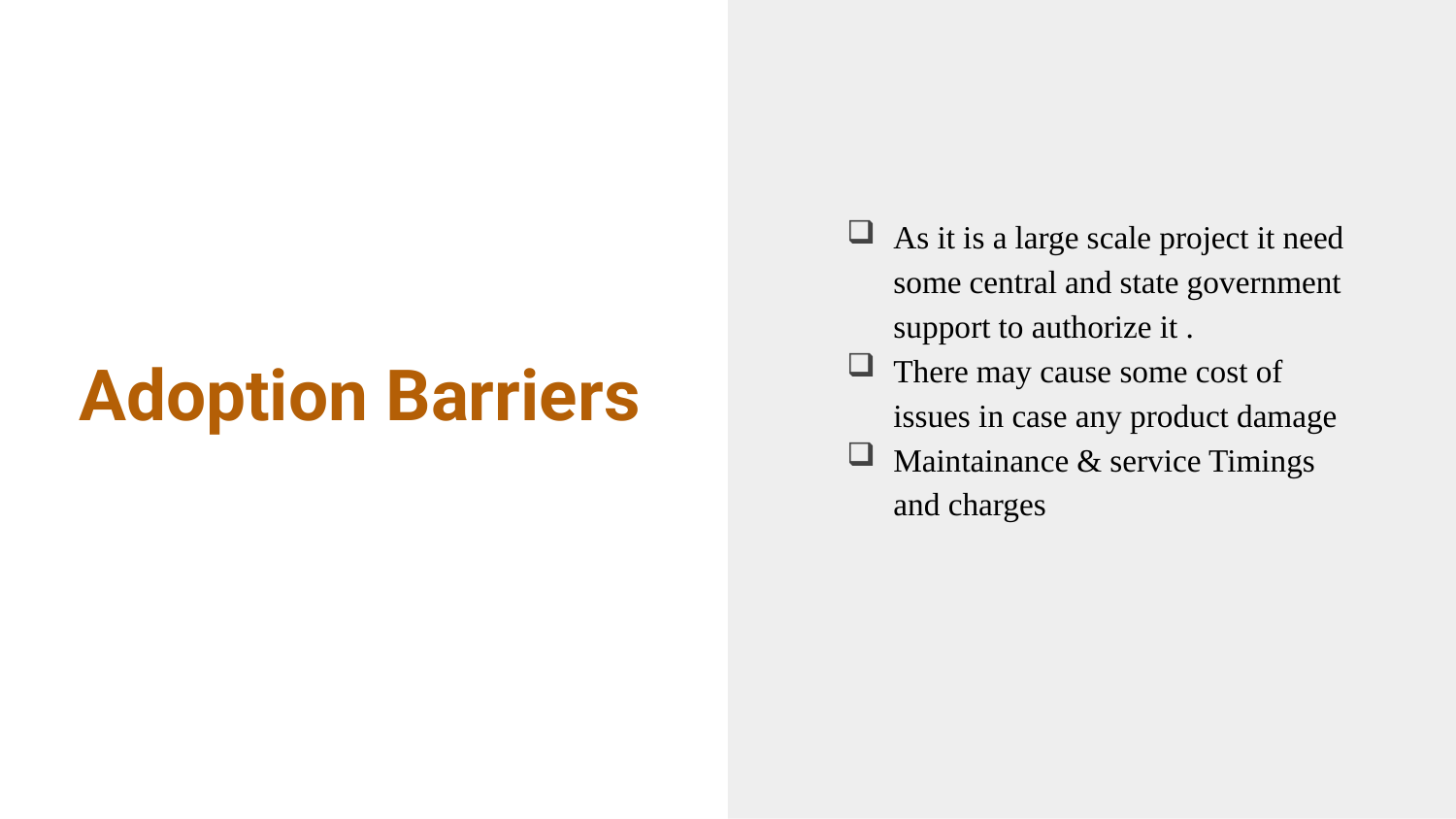

As it is a large scale project it need some central and state government support to authorize it .
There may cause some cost of issues in case any product damage
Maintainance & service Timings and charges

# Adoption Barriers